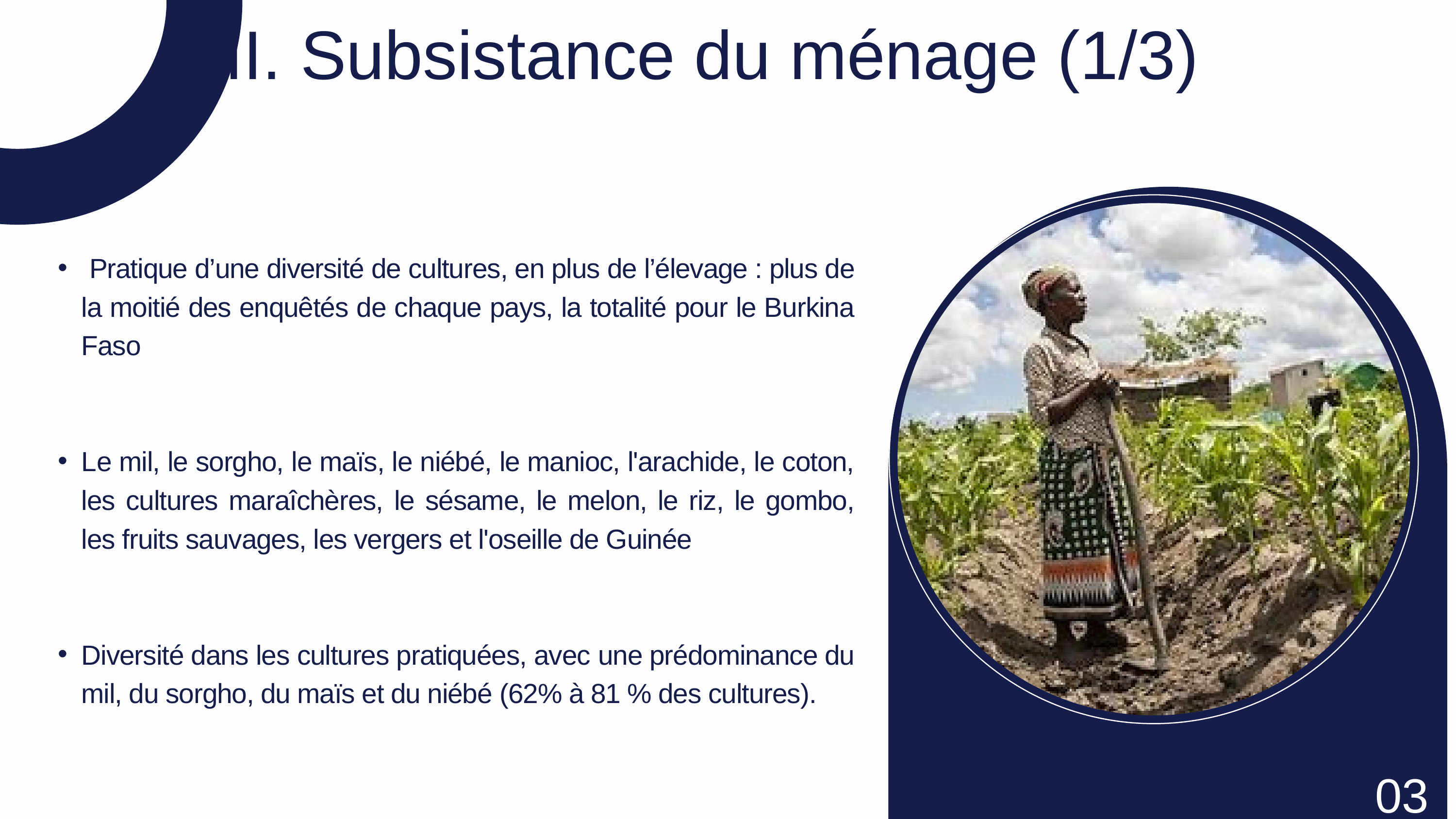

II. Subsistance du ménage (1/3)

 Pratique d’une diversité de cultures, en plus de l’élevage : plus de la moitié des enquêtés de chaque pays, la totalité pour le Burkina Faso

Le mil, le sorgho, le maïs, le niébé, le manioc, l'arachide, le coton, les cultures maraîchères, le sésame, le melon, le riz, le gombo, les fruits sauvages, les vergers et l'oseille de Guinée

Diversité dans les cultures pratiquées, avec une prédominance du mil, du sorgho, du maïs et du niébé (62% à 81 % des cultures).
03
03